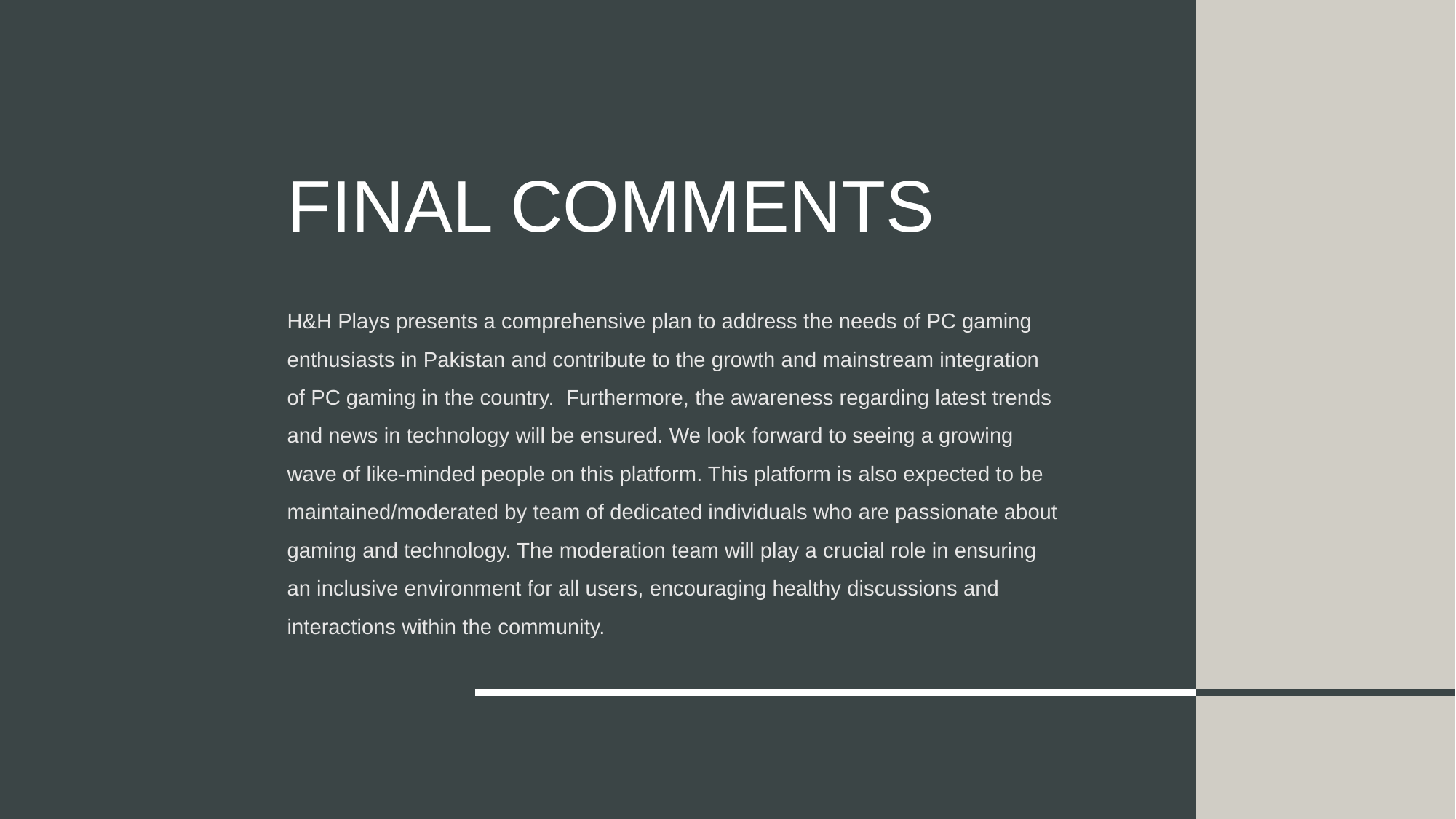

# Final Comments
H&H Plays presents a comprehensive plan to address the needs of PC gaming enthusiasts in Pakistan and contribute to the growth and mainstream integration of PC gaming in the country.  Furthermore, the awareness regarding latest trends and news in technology will be ensured. We look forward to seeing a growing wave of like-minded people on this platform. This platform is also expected to be maintained/moderated by team of dedicated individuals who are passionate about gaming and technology. The moderation team will play a crucial role in ensuring an inclusive environment for all users, encouraging healthy discussions and interactions within the community.